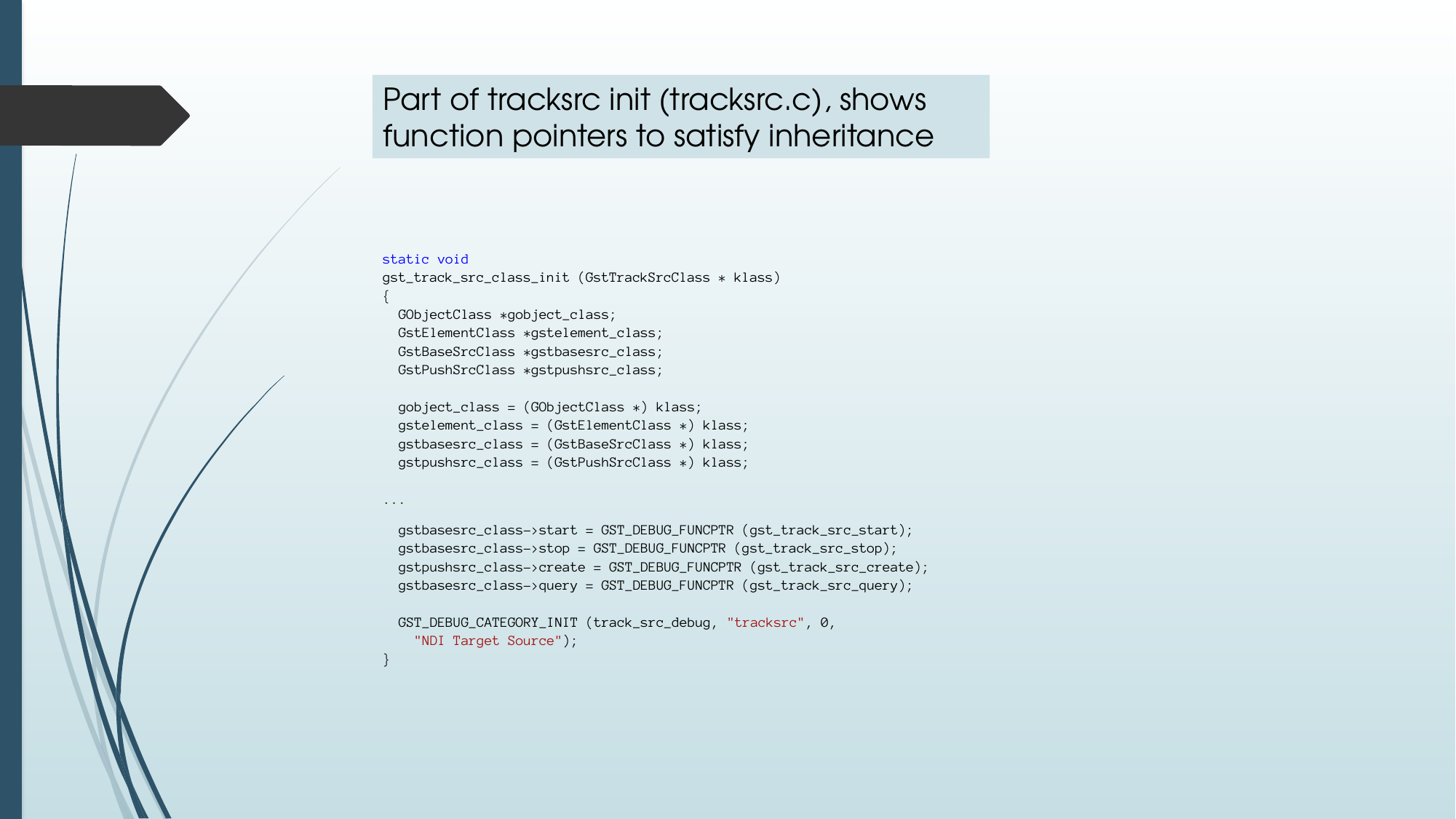

Part of tracksrc init (tracksrc.c), shows function pointers to satisfy inheritance
static void
gst_track_src_class_init (GstTrackSrcClass * klass)
{
  GObjectClass *gobject_class;
  GstElementClass *gstelement_class;
  GstBaseSrcClass *gstbasesrc_class;
  GstPushSrcClass *gstpushsrc_class;

  gobject_class = (GObjectClass *) klass;
  gstelement_class = (GstElementClass *) klass;
  gstbasesrc_class = (GstBaseSrcClass *) klass;
  gstpushsrc_class = (GstPushSrcClass *) klass;

...
  gstbasesrc_class->start = GST_DEBUG_FUNCPTR (gst_track_src_start);
  gstbasesrc_class->stop = GST_DEBUG_FUNCPTR (gst_track_src_stop);
  gstpushsrc_class->create = GST_DEBUG_FUNCPTR (gst_track_src_create);
  gstbasesrc_class->query = GST_DEBUG_FUNCPTR (gst_track_src_query);

  GST_DEBUG_CATEGORY_INIT (track_src_debug, "tracksrc", 0,
    "NDI Target Source");
}